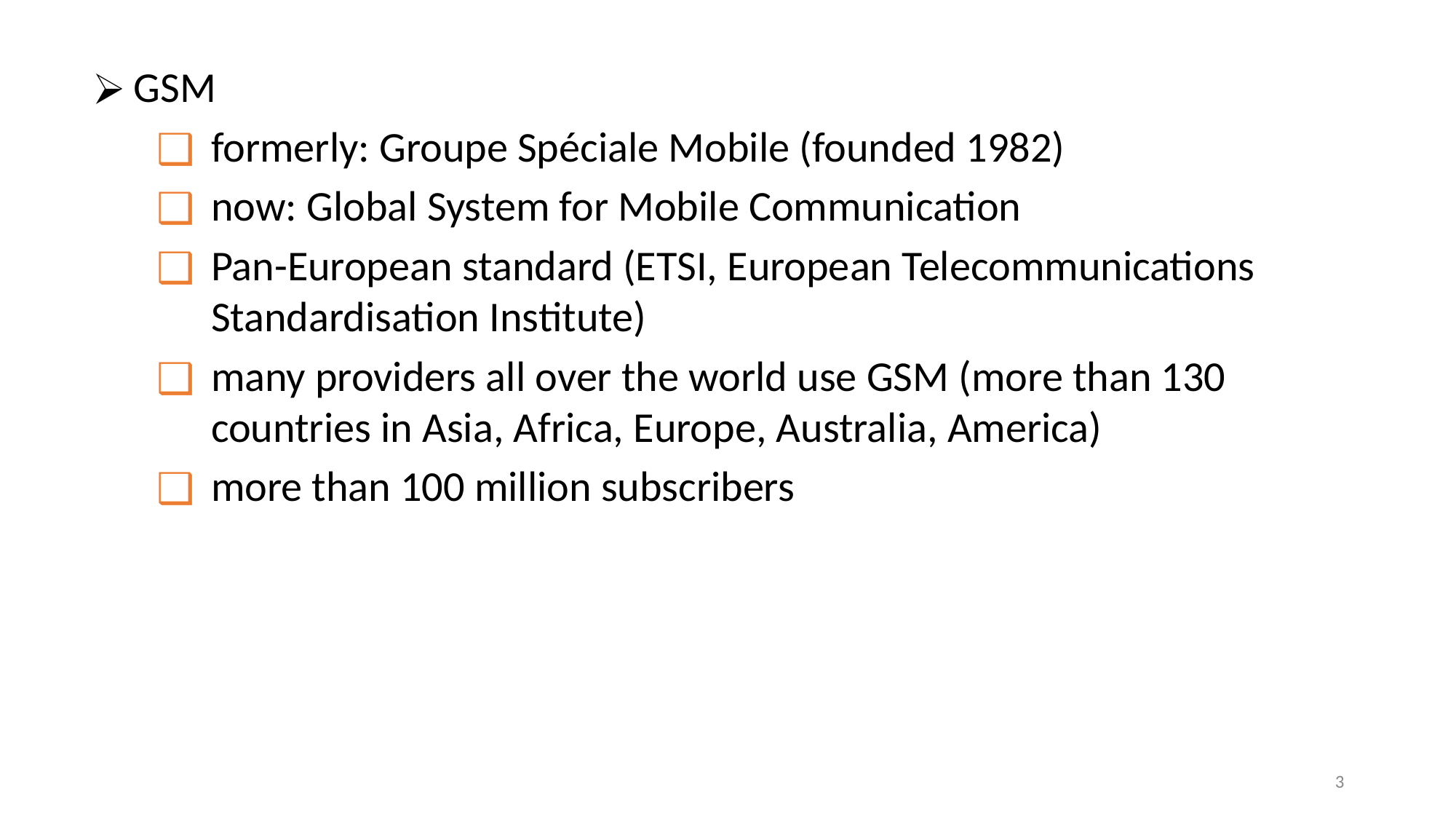

GSM
formerly: Groupe Spéciale Mobile (founded 1982)
now: Global System for Mobile Communication
Pan-European standard (ETSI, European Telecommunications Standardisation Institute)
many providers all over the world use GSM (more than 130 countries in Asia, Africa, Europe, Australia, America)
more than 100 million subscribers
3